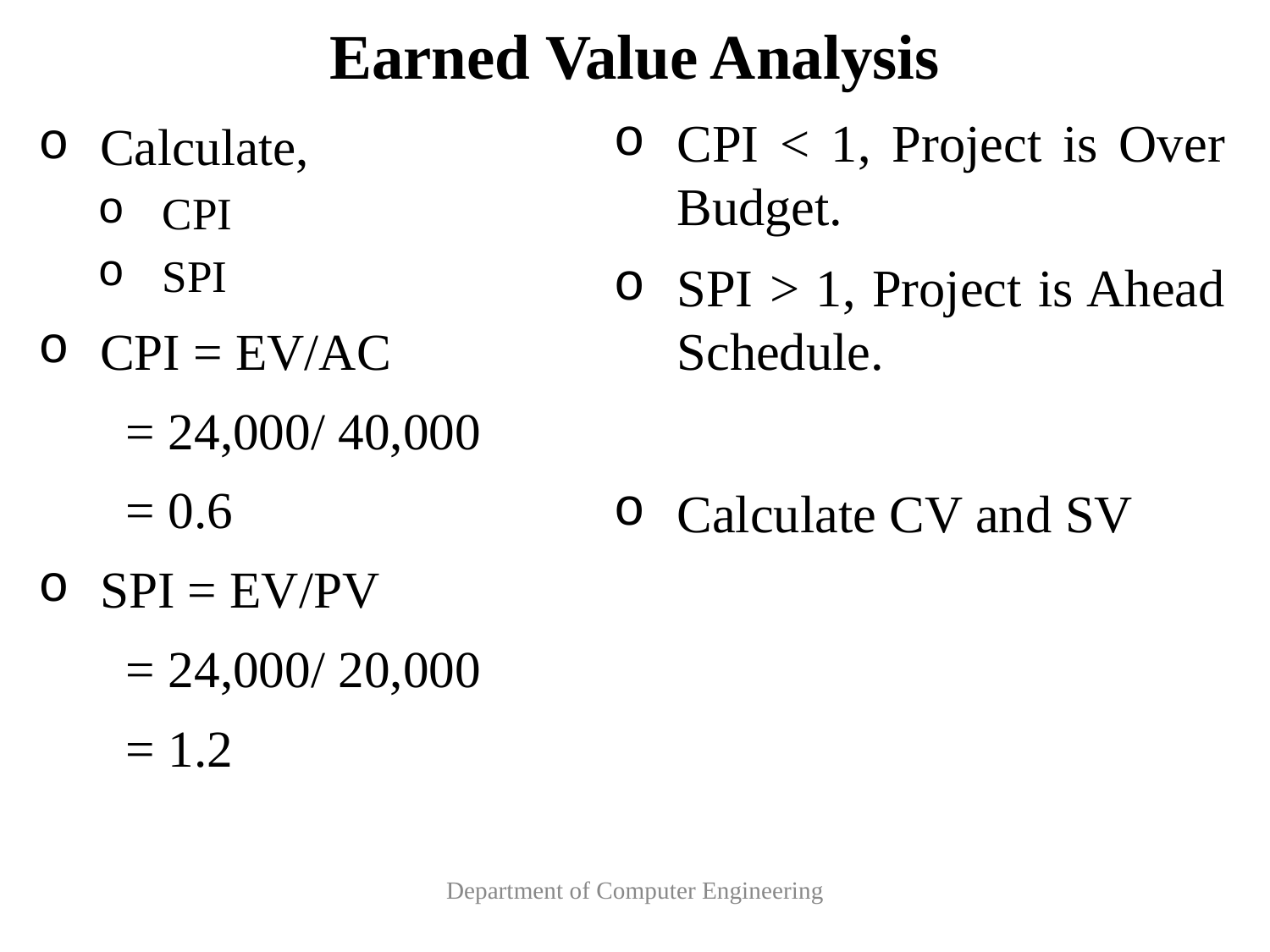

# Earned Value Analysis
CPI < 1, Project is Over Budget.
SPI > 1, Project is Ahead Schedule.

Calculate CV and SV
Calculate,
CPI
SPI
CPI = EV/AC
		  = 24,000/ 40,000
		  = 0.6
SPI = EV/PV
		  = 24,000/ 20,000
		  = 1.2

Department of Computer Engineering